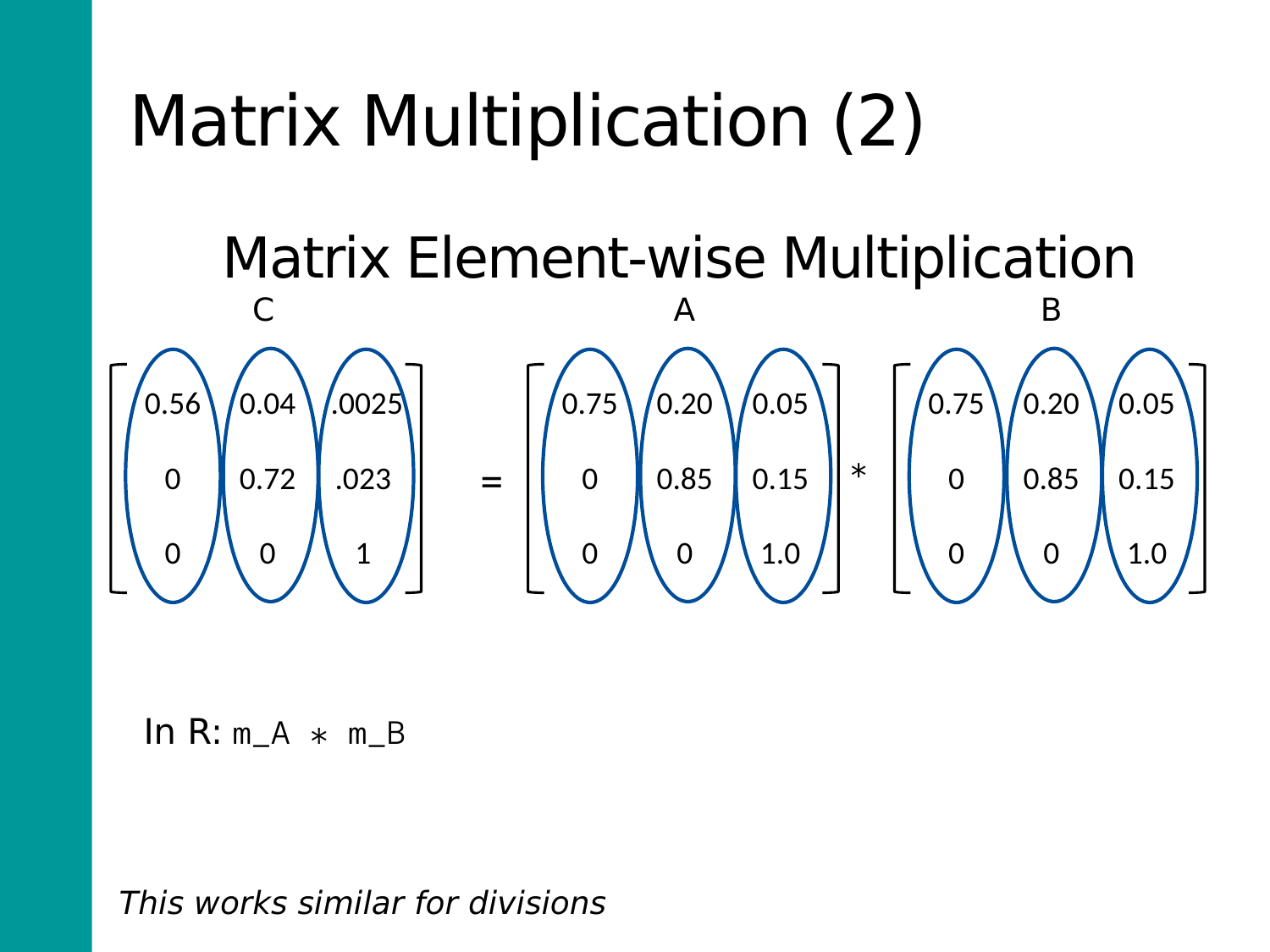

Matrix Multiplication (2)
# Matrix Element-wise Multiplication
C
A
B

0.75
0.20
0.05
0
0.85
0.15
0
0
1.0

0.75
0.20
0.05
0
0.85
0.15
0
0
1.0
0.56
0.04
.0025
=
*
0
0.72
.023
0
0
1
In R: m_A * m_B
This works similar for divisions